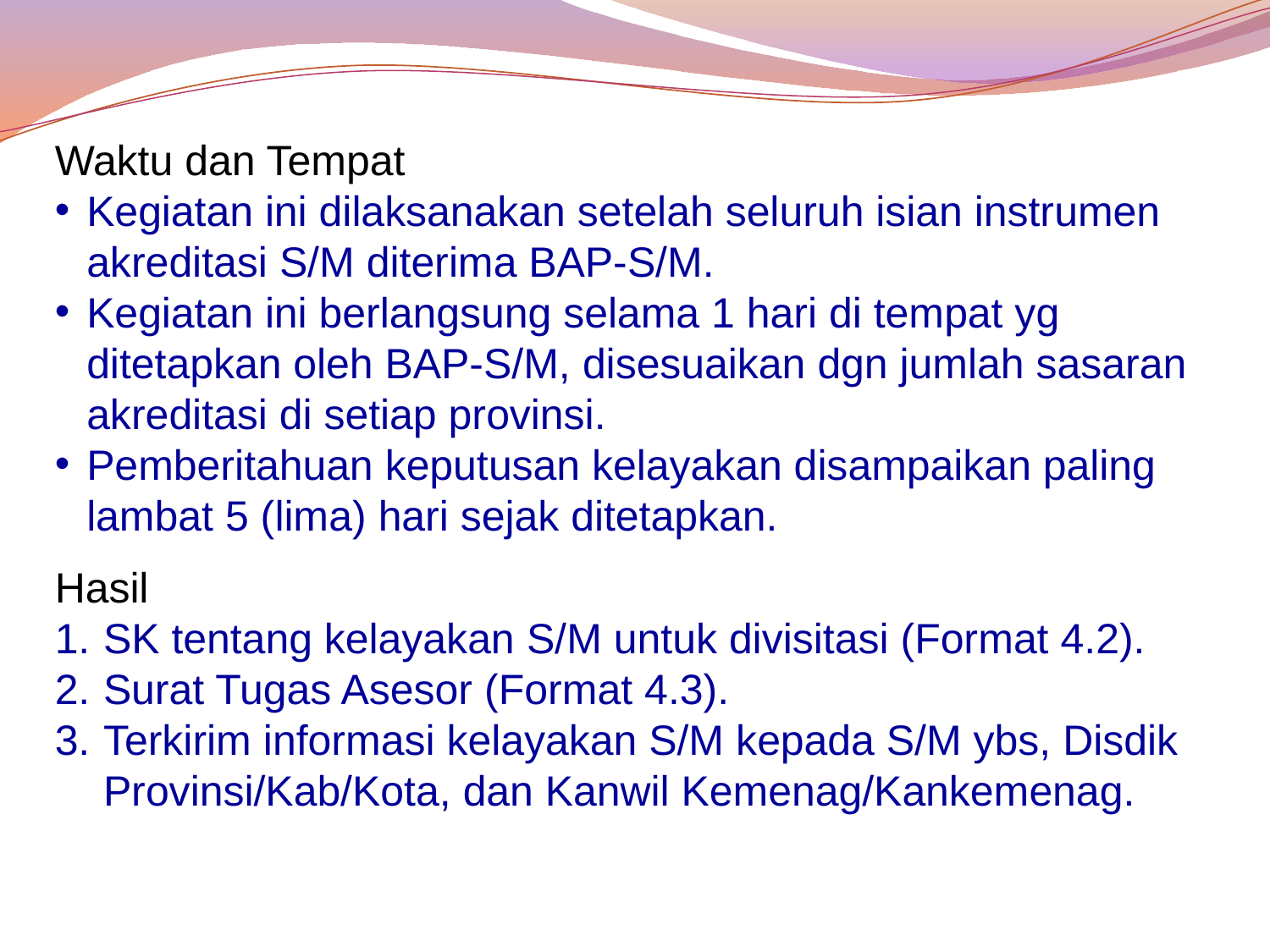

Waktu dan Tempat
Kegiatan ini dilaksanakan setelah seluruh isian instrumen akreditasi S/M diterima BAP-S/M.
Kegiatan ini berlangsung selama 1 hari di tempat yg ditetapkan oleh BAP-S/M, disesuaikan dgn jumlah sasaran akreditasi di setiap provinsi.
Pemberitahuan keputusan kelayakan disampaikan paling lambat 5 (lima) hari sejak ditetapkan.
Hasil
SK tentang kelayakan S/M untuk divisitasi (Format 4.2).
Surat Tugas Asesor (Format 4.3).
Terkirim informasi kelayakan S/M kepada S/M ybs, Disdik Provinsi/Kab/Kota, dan Kanwil Kemenag/Kankemenag.